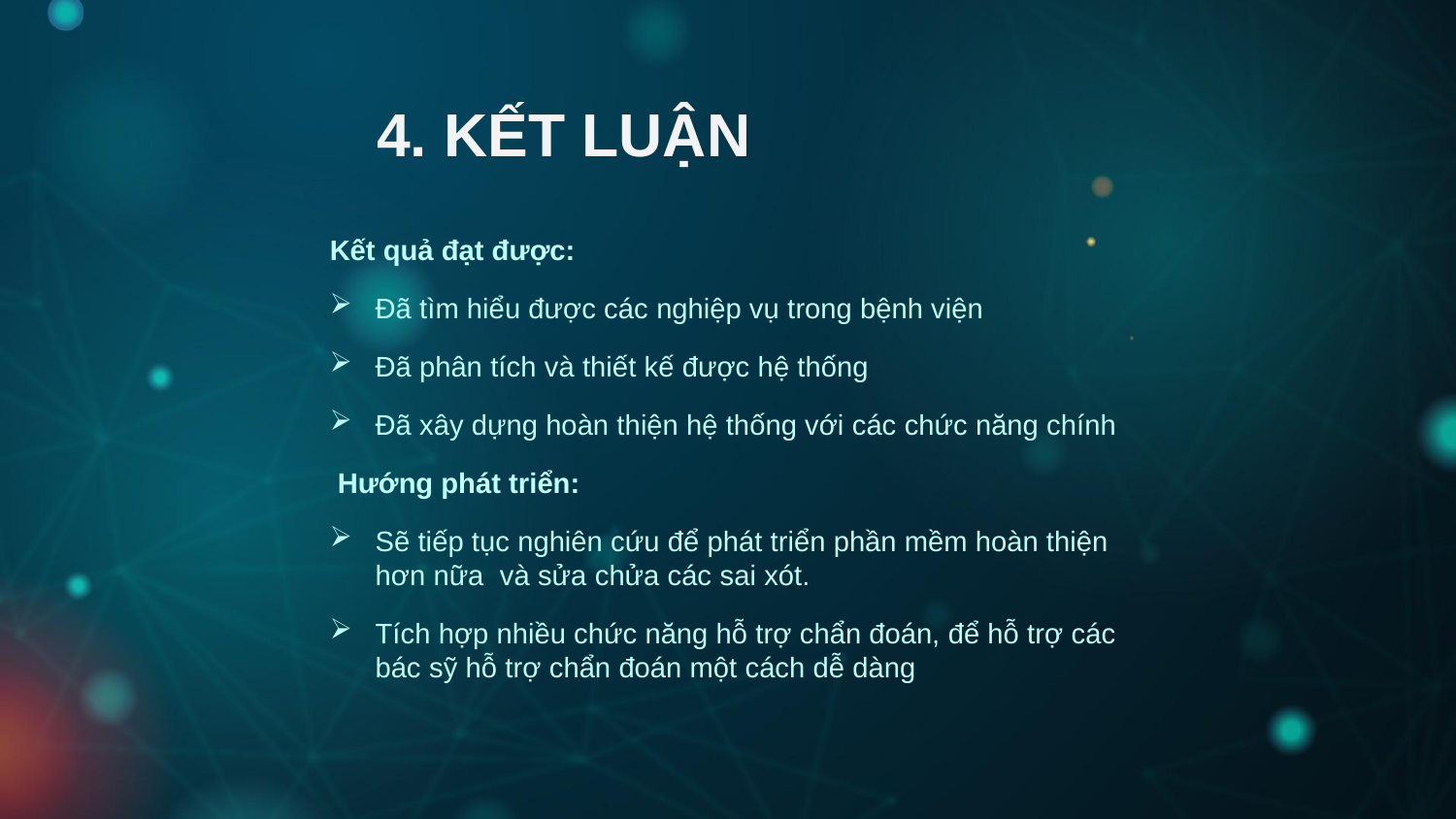

4. KẾT LUẬN
Kết quả đạt được:
Đã tìm hiểu được các nghiệp vụ trong bệnh viện
Đã phân tích và thiết kế được hệ thống
Đã xây dựng hoàn thiện hệ thống với các chức năng chính
 Hướng phát triển:
Sẽ tiếp tục nghiên cứu để phát triển phần mềm hoàn thiện hơn nữa  và sửa chửa các sai xót.
Tích hợp nhiều chức năng hỗ trợ chẩn đoán, để hỗ trợ các bác sỹ hỗ trợ chẩn đoán một cách dễ dàng